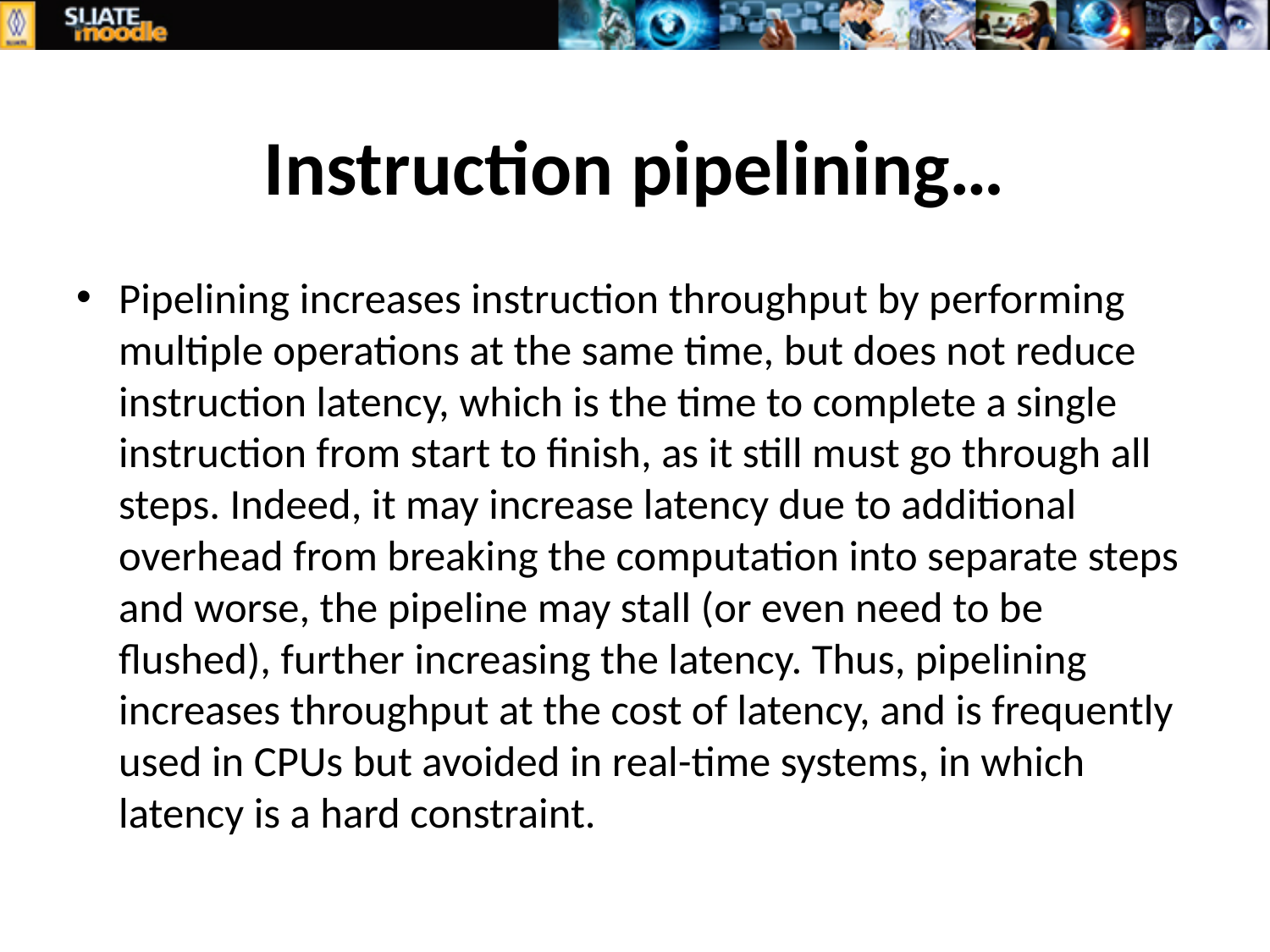

# Instruction pipelining…
Pipelining increases instruction throughput by performing multiple operations at the same time, but does not reduce instruction latency, which is the time to complete a single instruction from start to finish, as it still must go through all steps. Indeed, it may increase latency due to additional overhead from breaking the computation into separate steps and worse, the pipeline may stall (or even need to be flushed), further increasing the latency. Thus, pipelining increases throughput at the cost of latency, and is frequently used in CPUs but avoided in real-time systems, in which latency is a hard constraint.